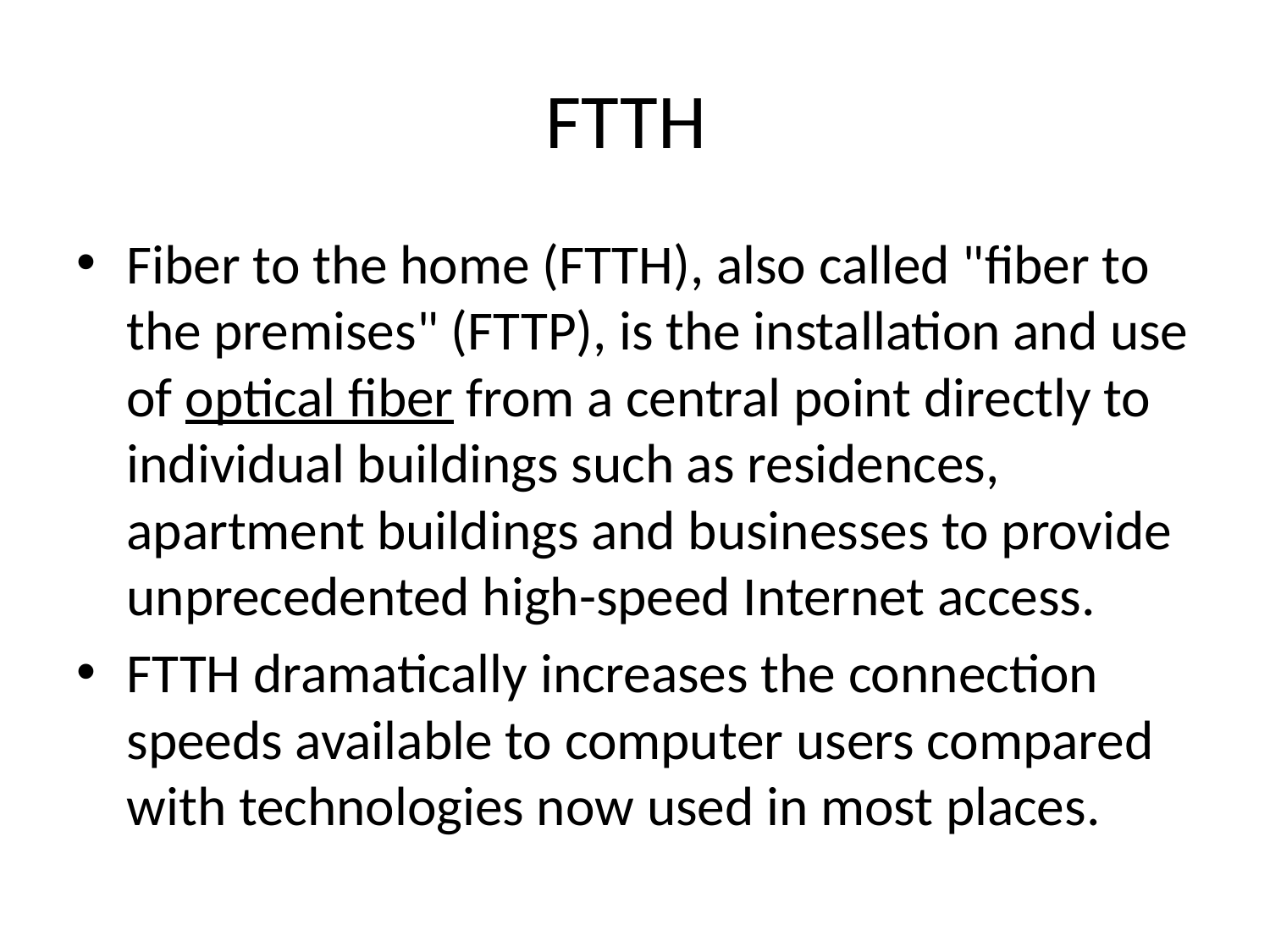

# FTTH
Fiber to the home (FTTH), also called "fiber to the premises" (FTTP), is the installation and use of optical fiber from a central point directly to individual buildings such as residences, apartment buildings and businesses to provide unprecedented high-speed Internet access.
FTTH dramatically increases the connection speeds available to computer users compared with technologies now used in most places.